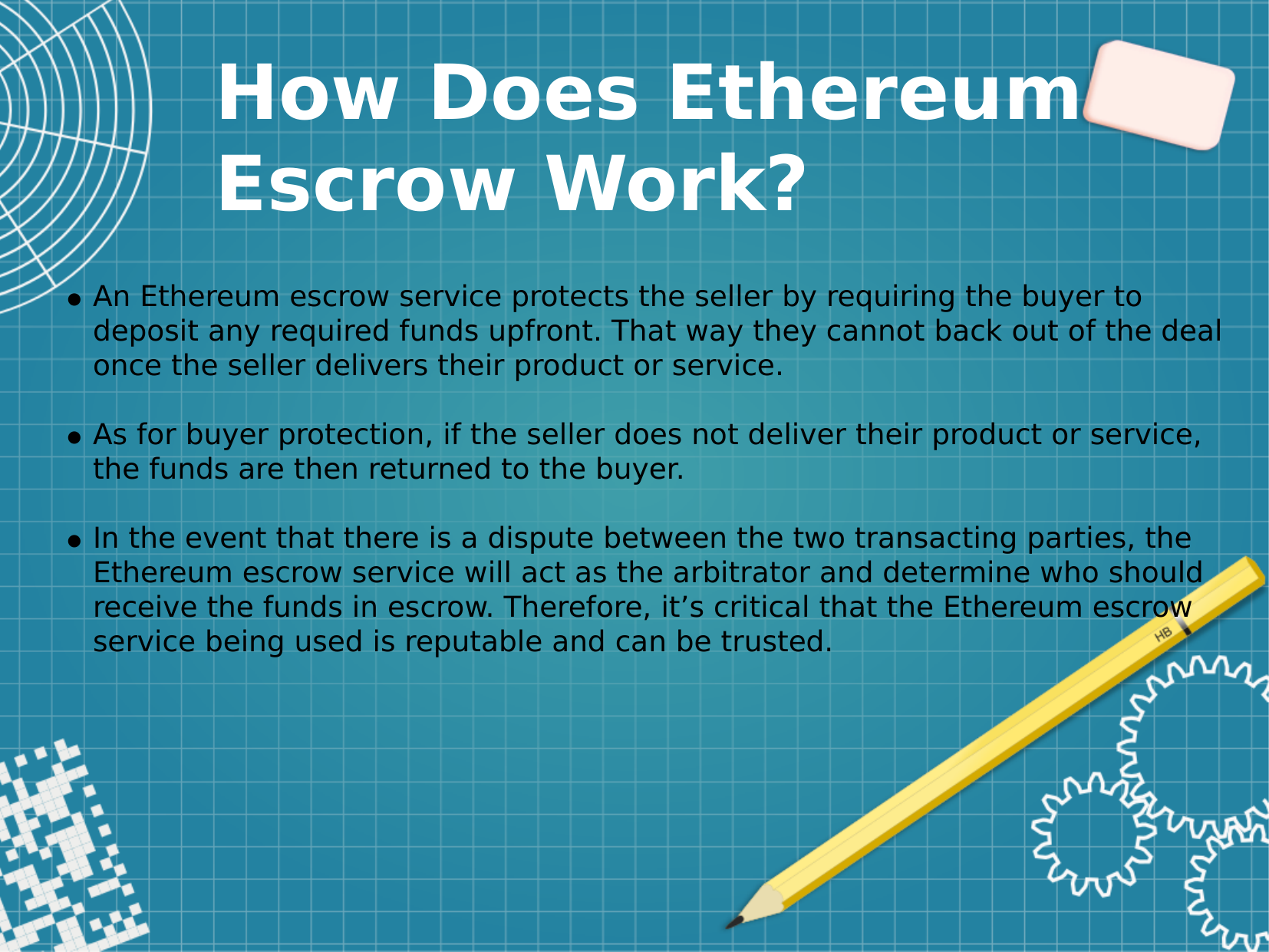

How Does Ethereum Escrow Work?

An Ethereum escrow service protects the seller by requiring the buyer to deposit any required funds upfront. That way they cannot back out of the deal once the seller delivers their product or service.

As for buyer protection, if the seller does not deliver their product or service, the funds are then returned to the buyer.

In the event that there is a dispute between the two transacting parties, the Ethereum escrow service will act as the arbitrator and determine who should receive the funds in escrow. Therefore, it’s critical that the Ethereum escrow service being used is reputable and can be trusted.